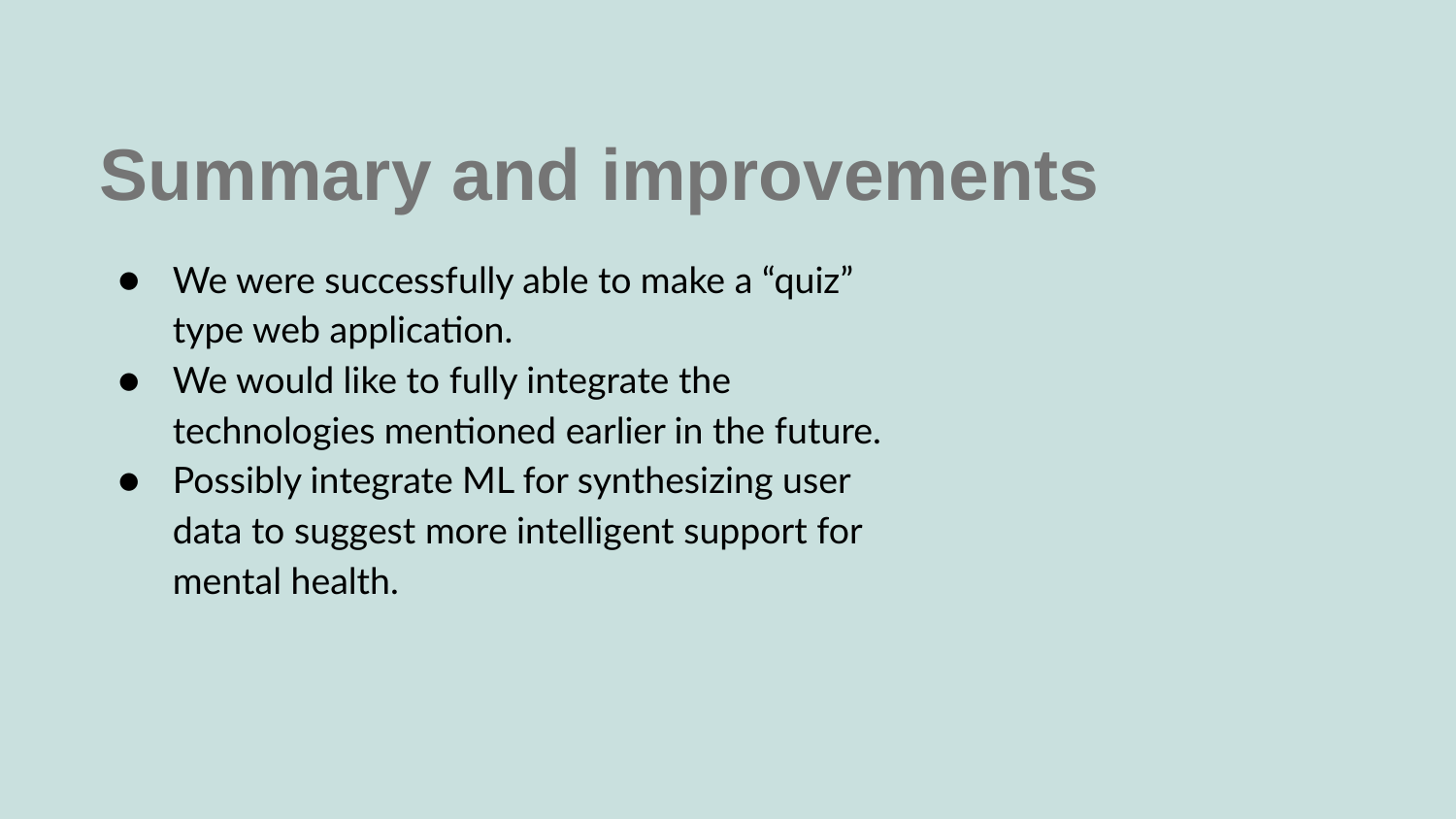

Summary and improvements
We were successfully able to make a “quiz” type web application.
We would like to fully integrate the technologies mentioned earlier in the future.
Possibly integrate ML for synthesizing user data to suggest more intelligent support for mental health.